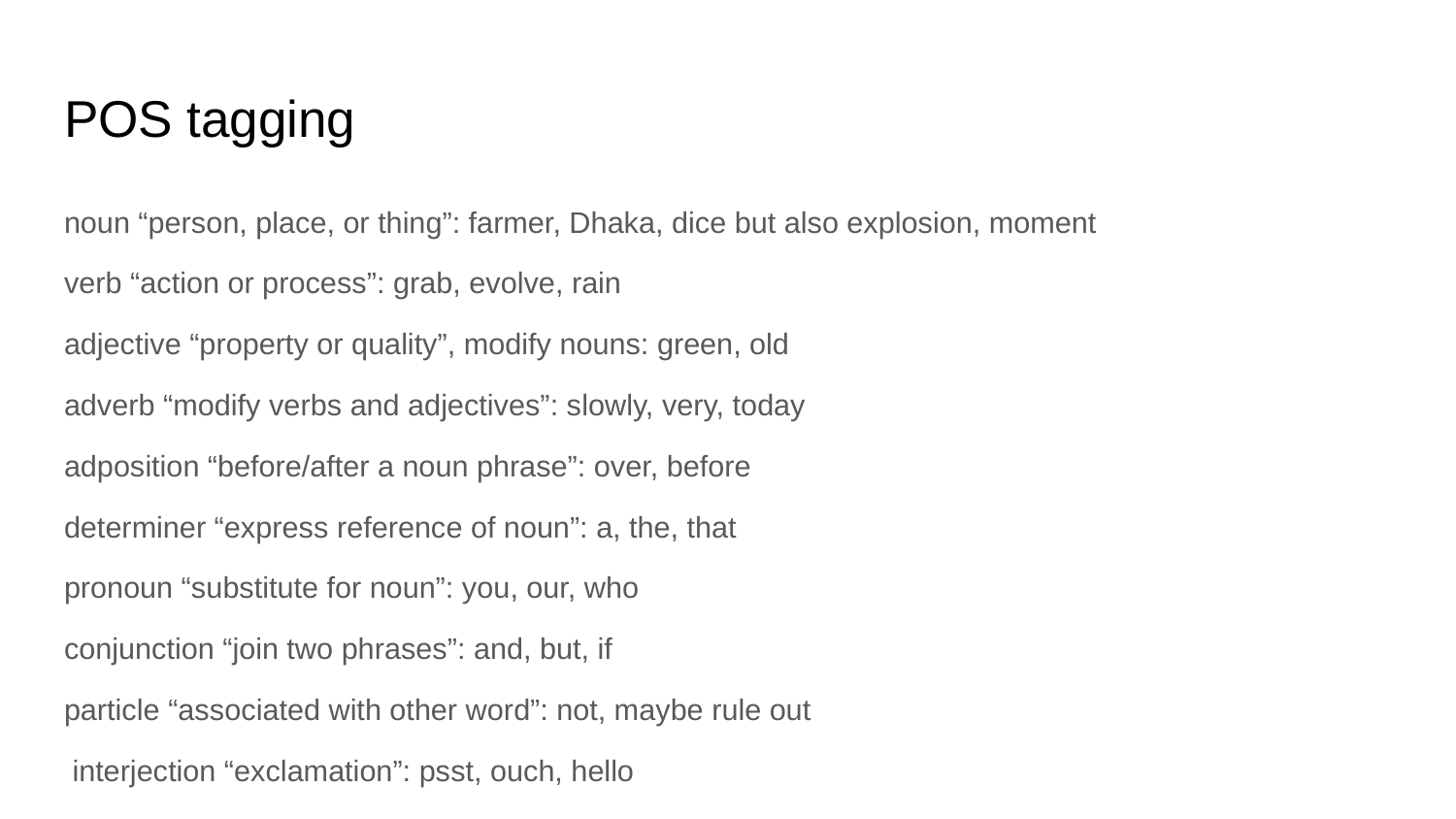

# POS tagging
noun “person, place, or thing”: farmer, Dhaka, dice but also explosion, moment
verb “action or process”: grab, evolve, rain
adjective “property or quality”, modify nouns: green, old
adverb “modify verbs and adjectives”: slowly, very, today
adposition “before/after a noun phrase”: over, before
determiner “express reference of noun”: a, the, that
pronoun “substitute for noun”: you, our, who
conjunction “join two phrases”: and, but, if
particle “associated with other word”: not, maybe rule out
 interjection “exclamation”: psst, ouch, hello